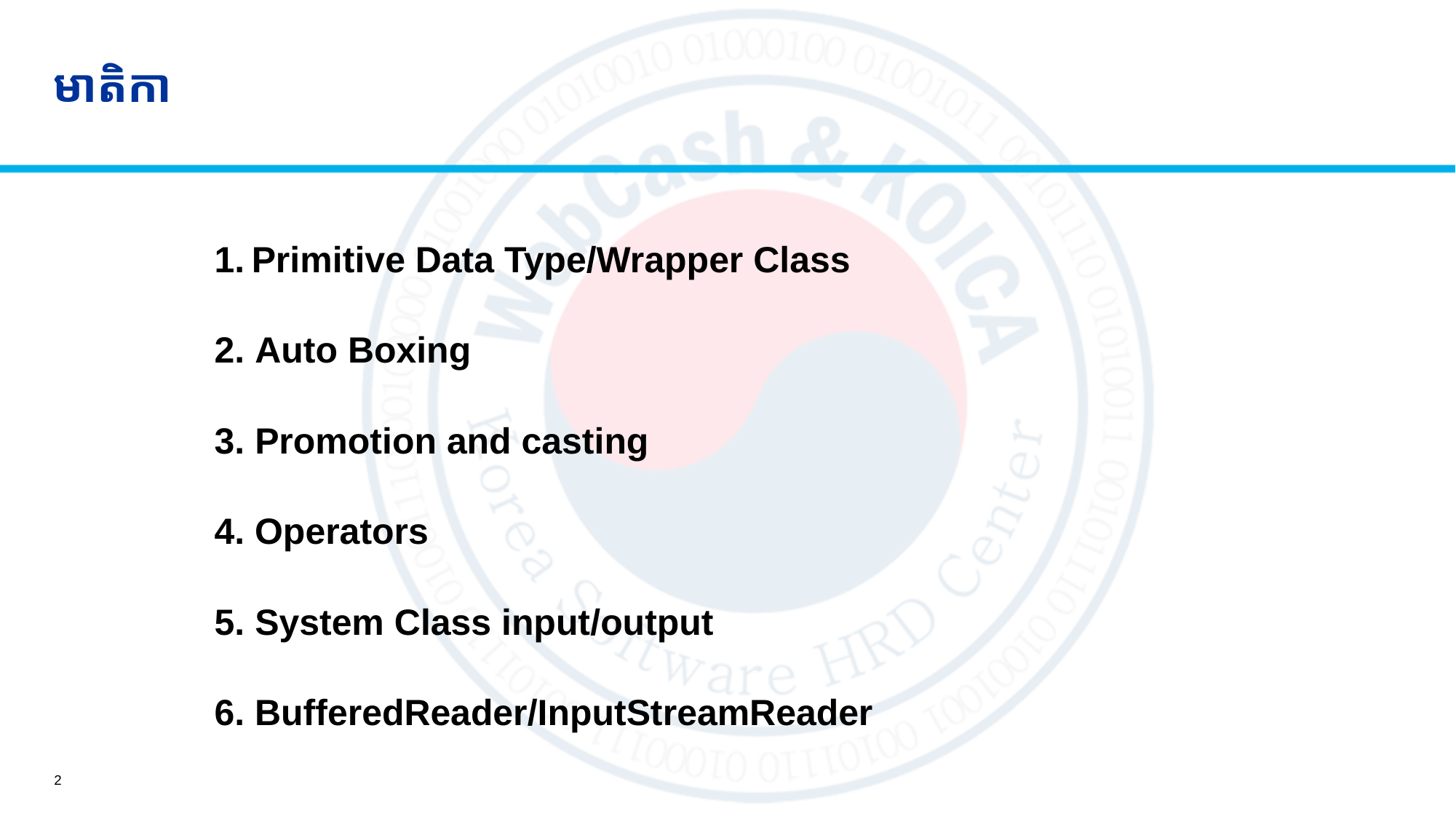

# មាតិកា
1. Primitive Data Type/Wrapper Class
2. Auto Boxing
3. Promotion and casting
4. Operators
5. System Class input/output
6. BufferedReader/InputStreamReader

2